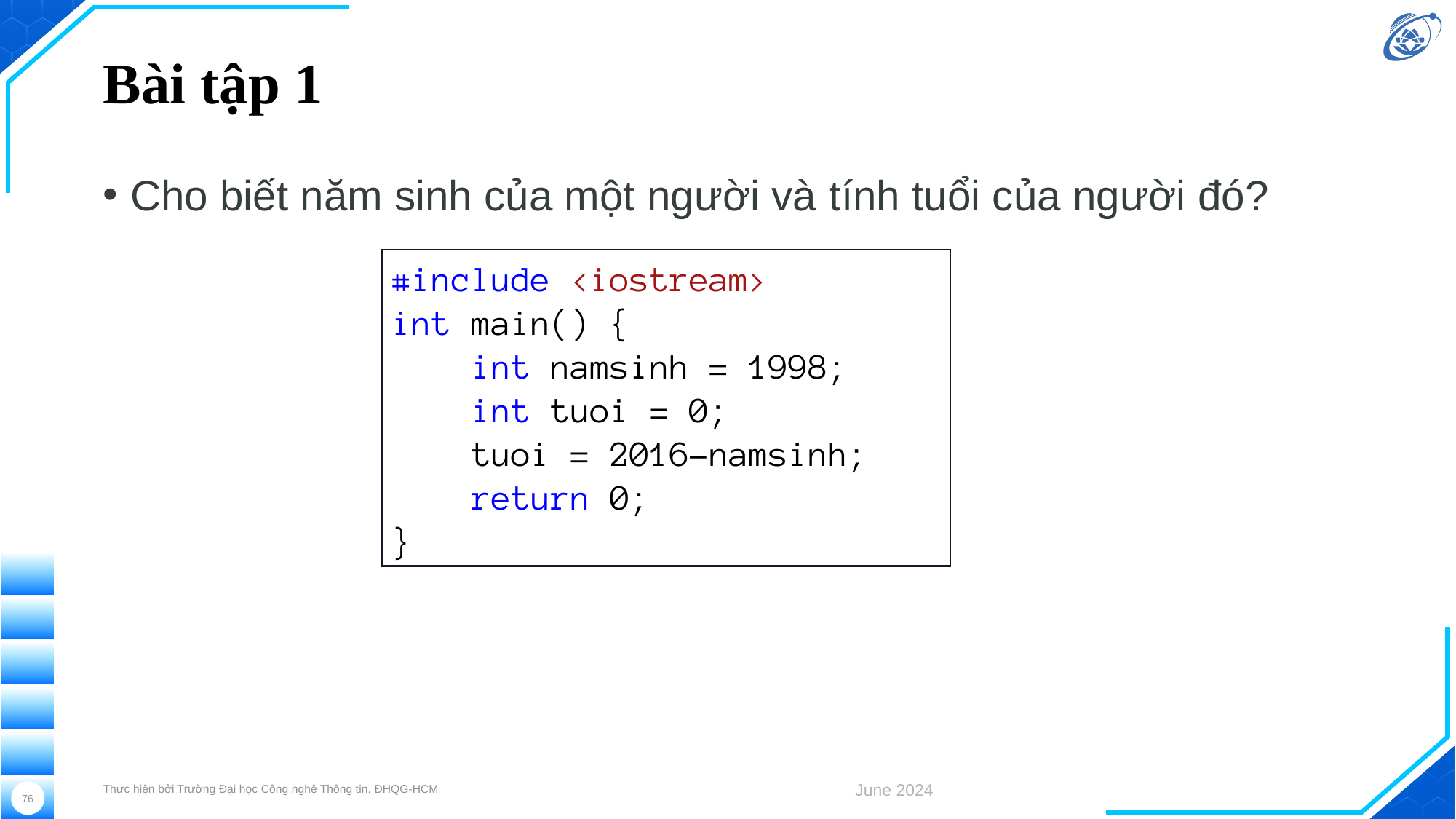

# Bài tập 1
Cho biết năm sinh của một người và tính tuổi của người đó?

#include <iostream>
int main() {
    int namsinh = 1998;
    int tuoi = 0;
    tuoi = 2016-namsinh;
    return 0;
}
Thực hiện bởi Trường Đại học Công nghệ Thông tin, ĐHQG-HCM
June 2024
76